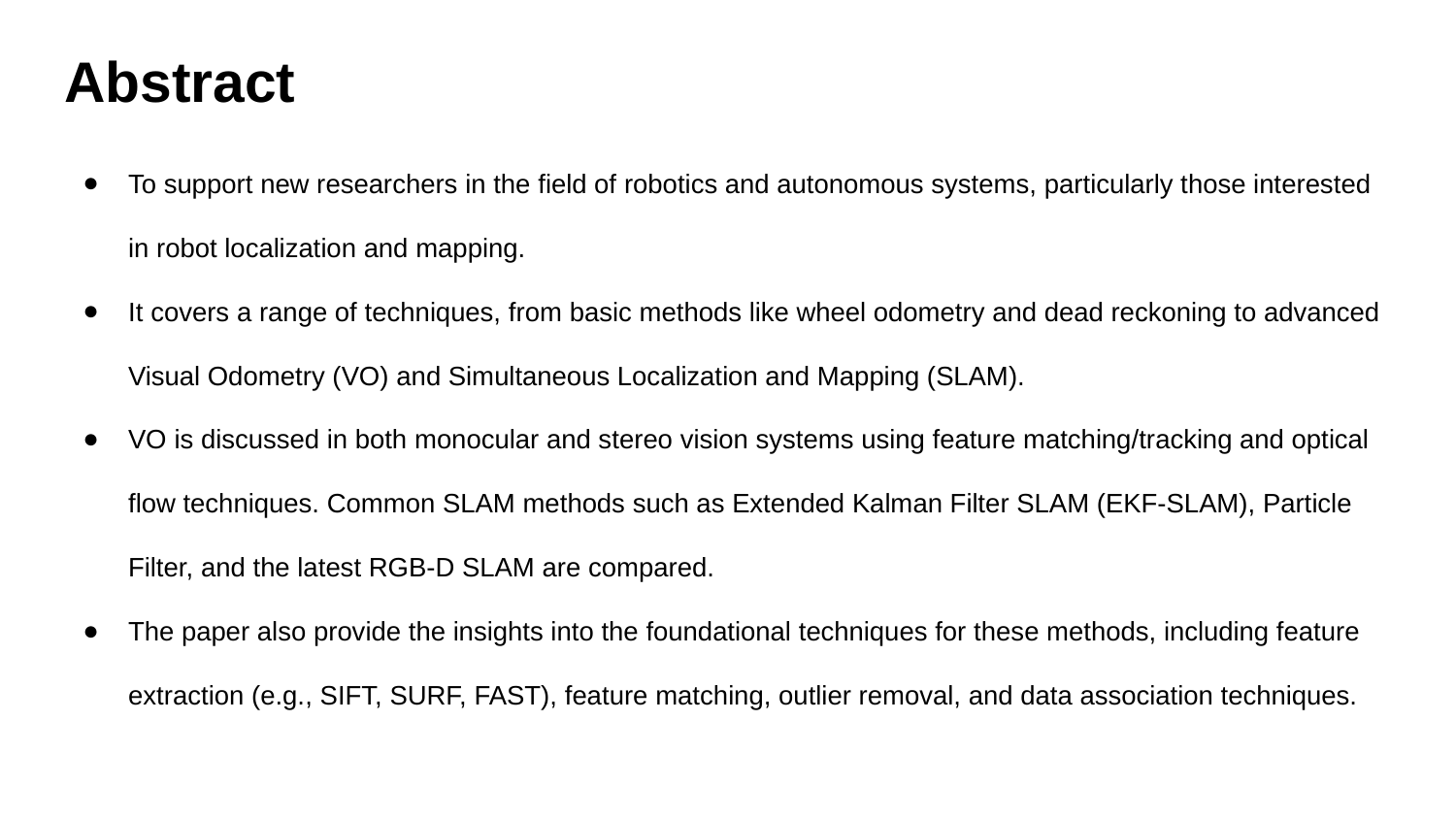

# Abstract
To support new researchers in the field of robotics and autonomous systems, particularly those interested in robot localization and mapping.
It covers a range of techniques, from basic methods like wheel odometry and dead reckoning to advanced Visual Odometry (VO) and Simultaneous Localization and Mapping (SLAM).
VO is discussed in both monocular and stereo vision systems using feature matching/tracking and optical flow techniques. Common SLAM methods such as Extended Kalman Filter SLAM (EKF-SLAM), Particle Filter, and the latest RGB-D SLAM are compared.
The paper also provide the insights into the foundational techniques for these methods, including feature extraction (e.g., SIFT, SURF, FAST), feature matching, outlier removal, and data association techniques.